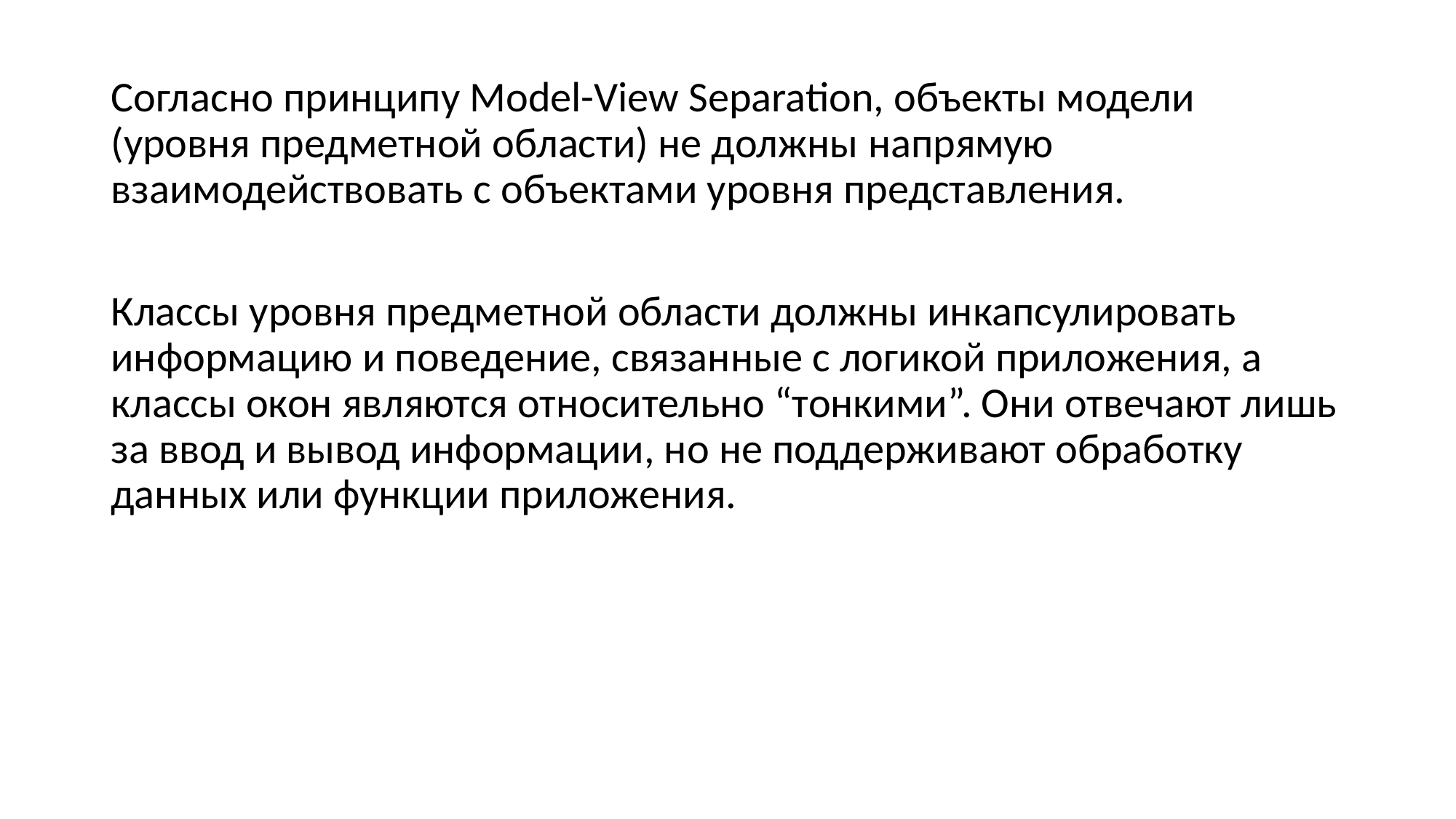

Согласно принципу Model-View Separation, объекты модели (уровня предметной области) не должны напрямую взаимодействовать с объектами уровня представления.

Классы уровня предметной области должны инкапсулировать информацию и поведение, связанные с логикой приложения, а классы окон являются относительно “тонкими”. Они отвечают лишь за ввод и вывод информации, но не поддерживают обработку данных или функции приложения.